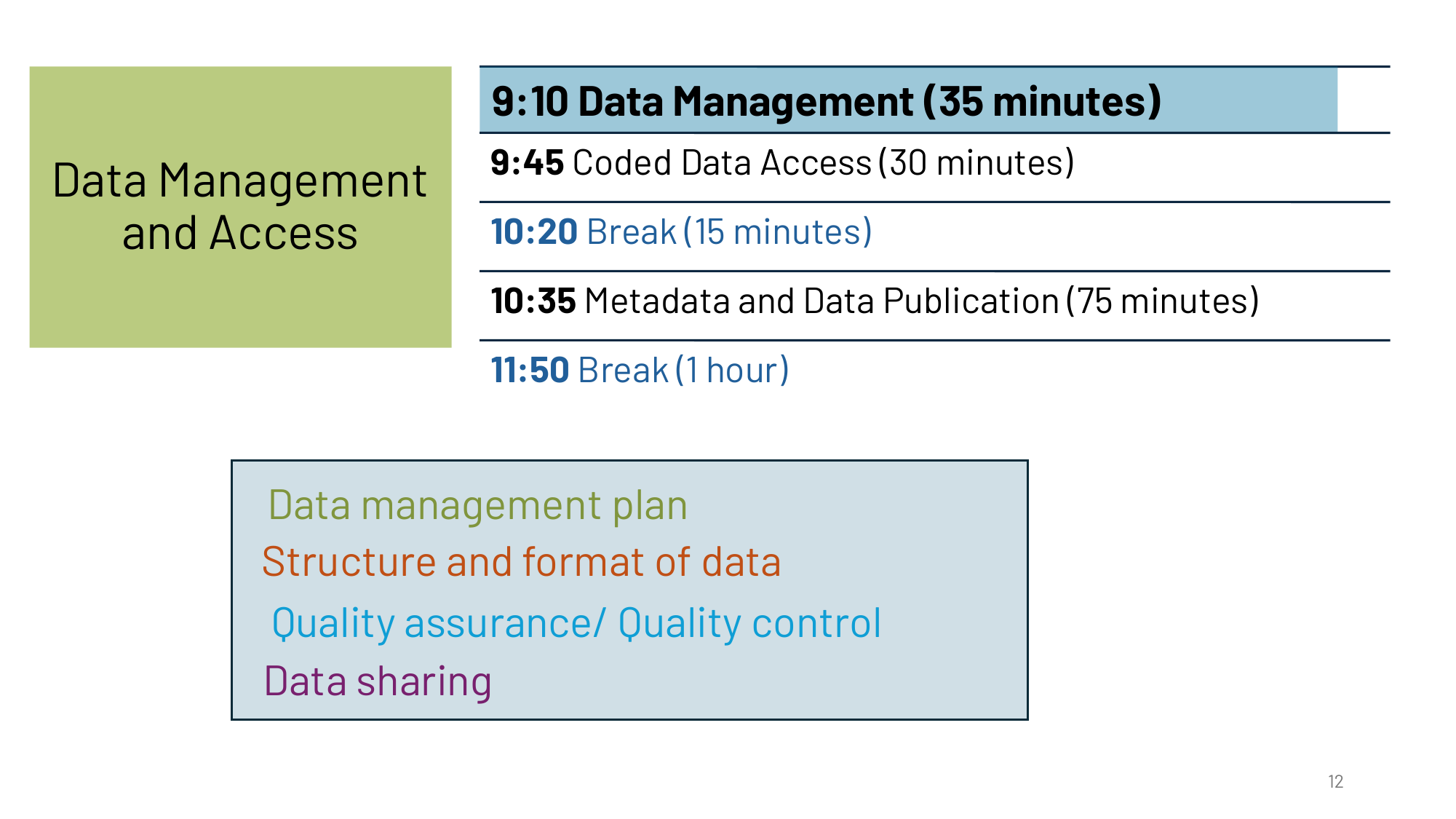

# Data Management and Access
9:10 Data Management (35 minutes)
9:45 Coded Data Access (30 minutes)
10:20 Break (15 minutes)
10:35 Metadata and Data Publication (75 minutes)
11:50 Break (1 hour)

Data management plan
Structure and format of data
Quality assurance/ Quality control
Data sharing
12